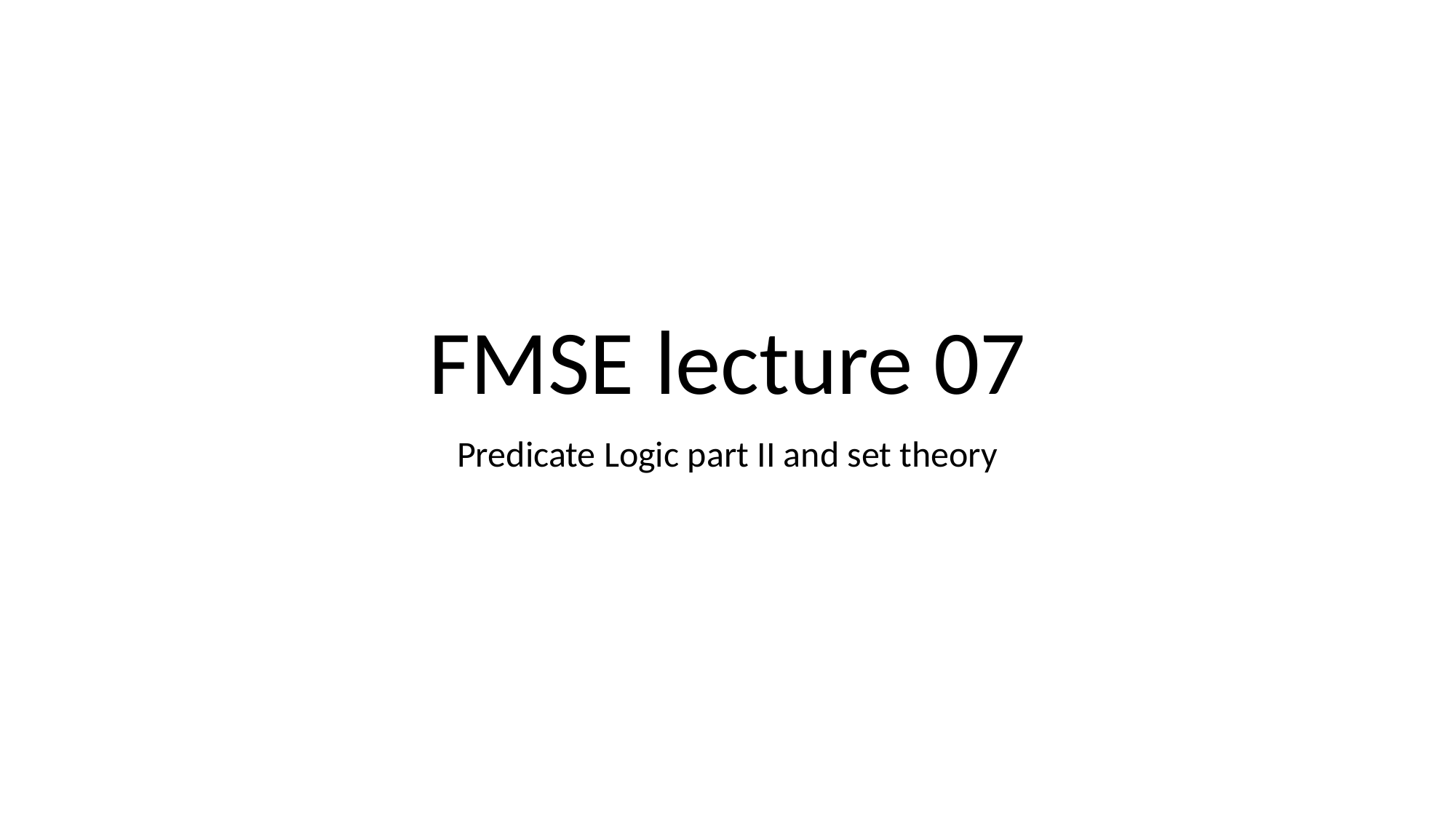

FMSE lecture 07
Predicate Logic part II and set theory